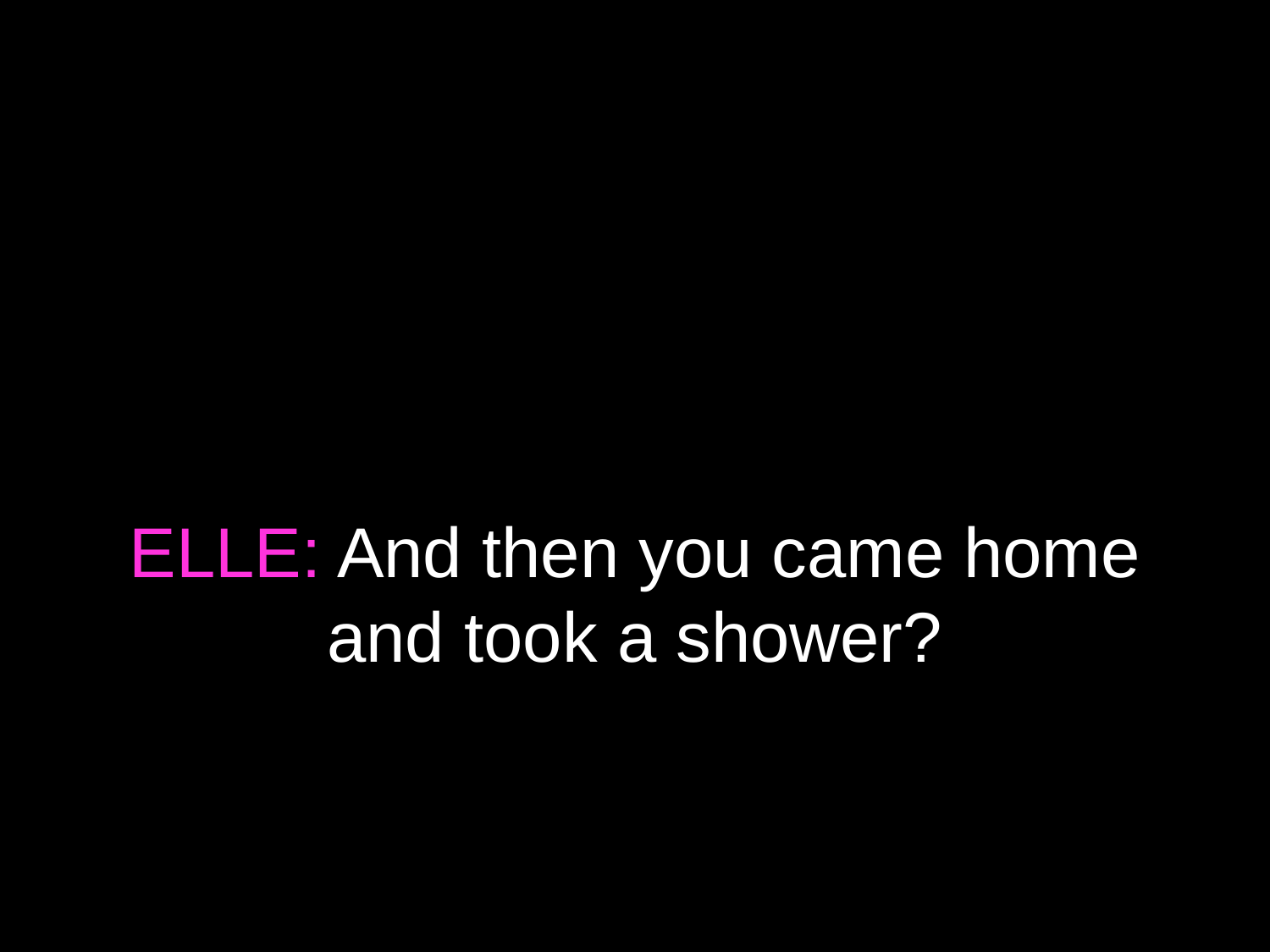

# ELLE: And then you came home and took a shower?